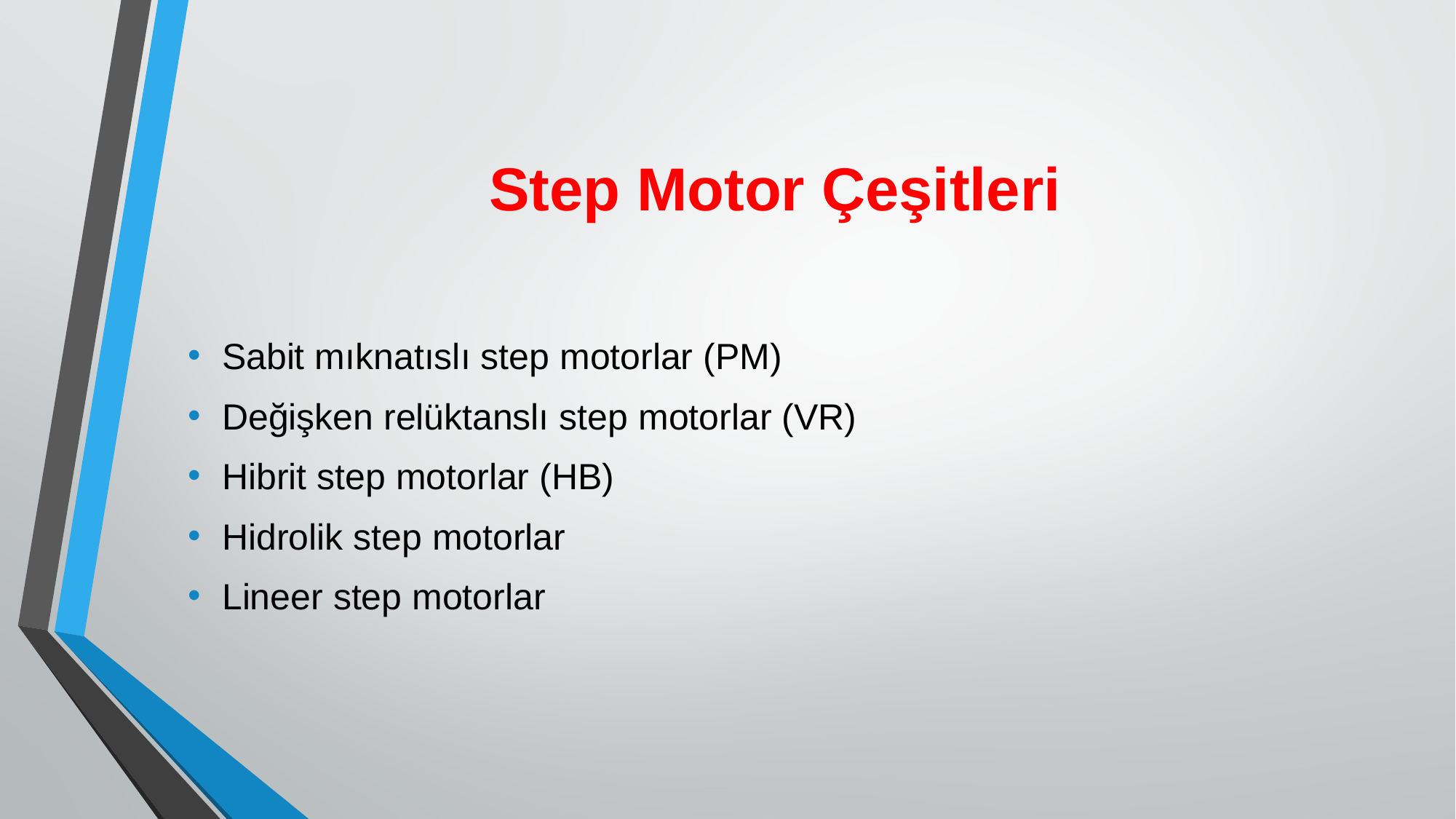

# Step Motor Çeşitleri
Sabit mıknatıslı step motorlar (PM)
Değişken relüktanslı step motorlar (VR)
Hibrit step motorlar (HB)
Hidrolik step motorlar
Lineer step motorlar